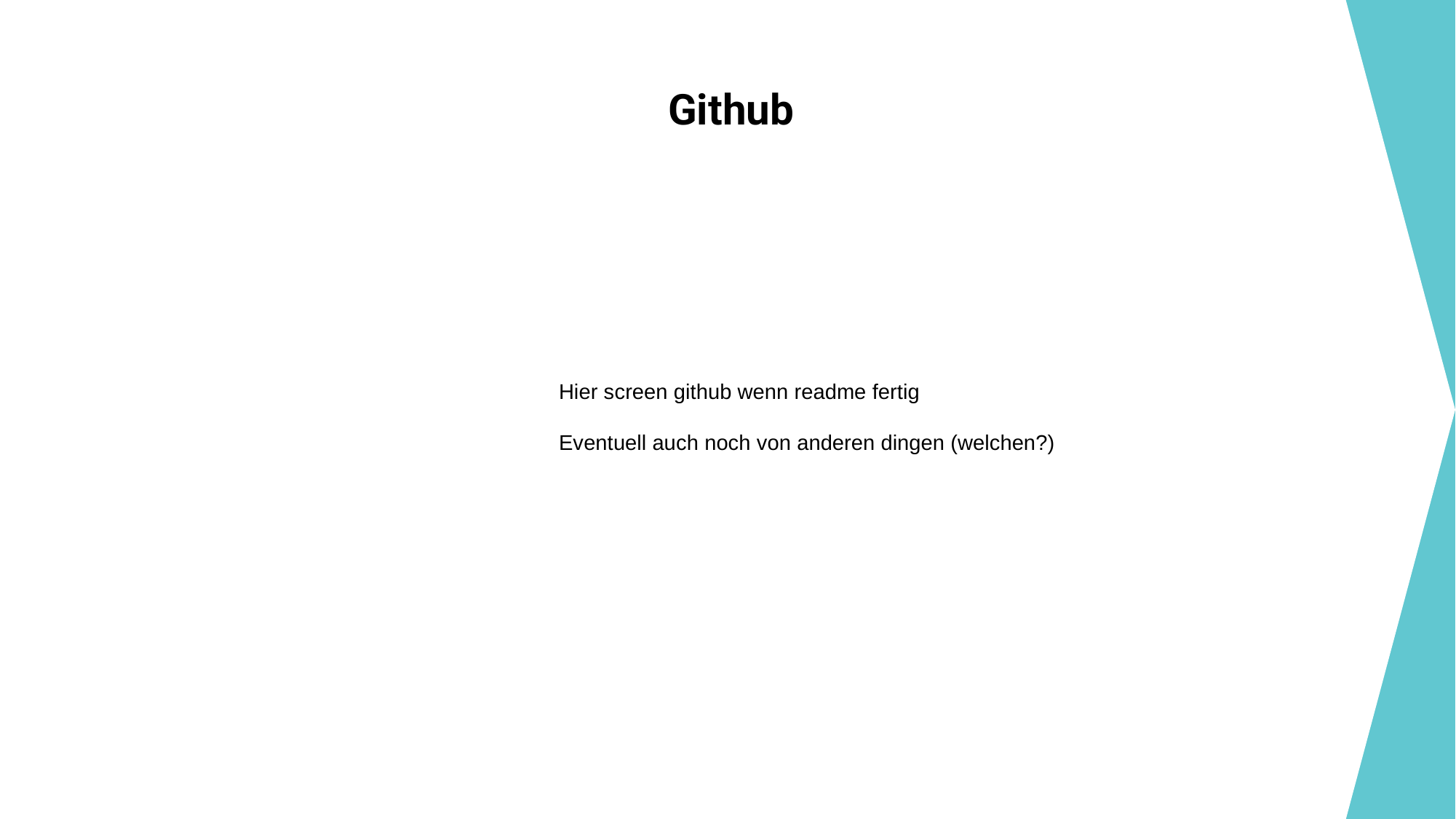

# Github
Hier screen github wenn readme fertig

Eventuell auch noch von anderen dingen (welchen?)